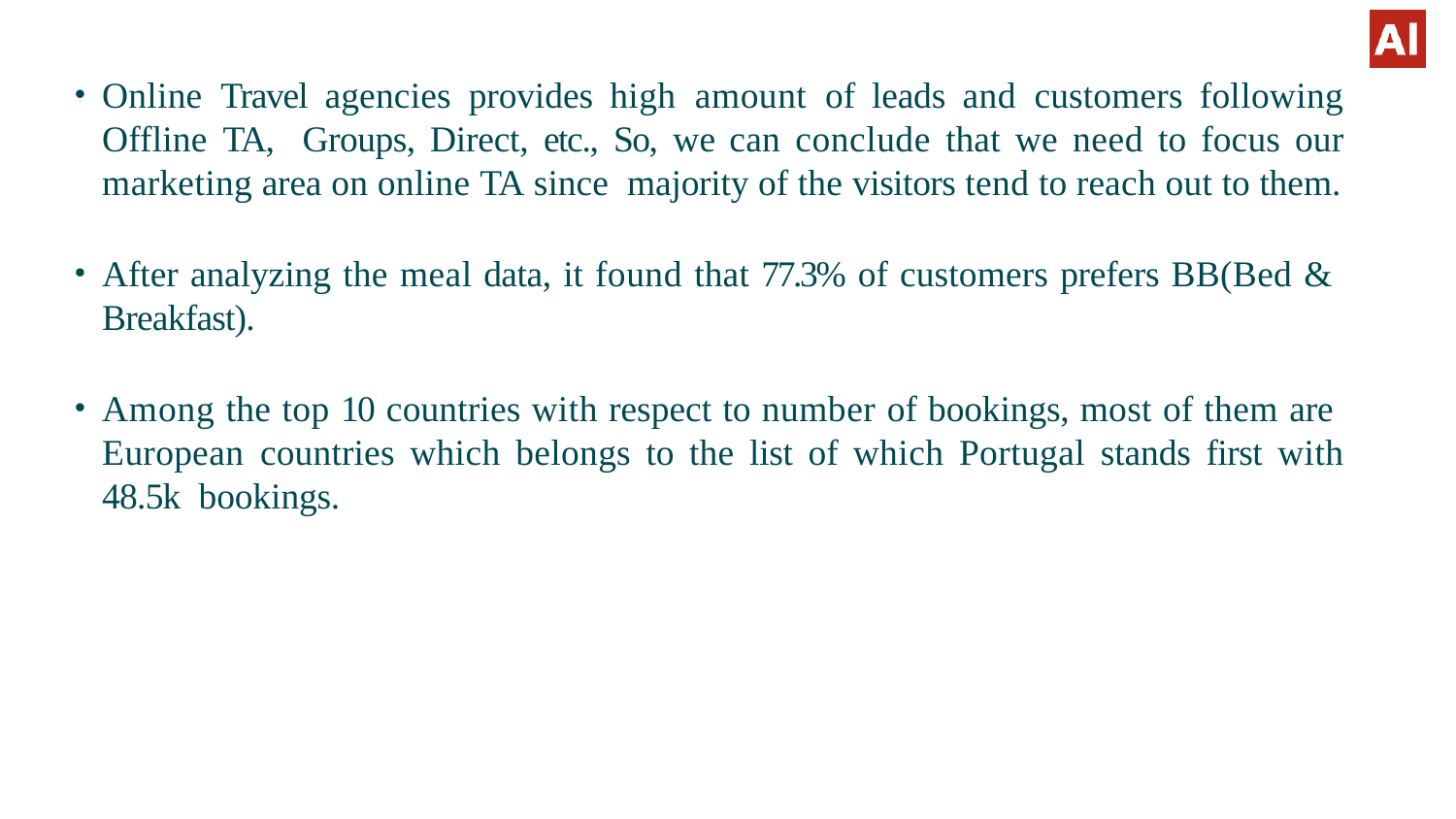

Online Travel agencies provides high amount of leads and customers following Offline TA,  Groups, Direct, etc., So, we can conclude that we need to focus our marketing area on online TA since  majority of the visitors tend to reach out to them.

After analyzing the meal data, it found that 77.3% of customers prefers BB(Bed &  Breakfast).

Among the top 10 countries with respect to number of bookings, most of them are  European countries which belongs to the list of which Portugal stands first with 48.5k  bookings.